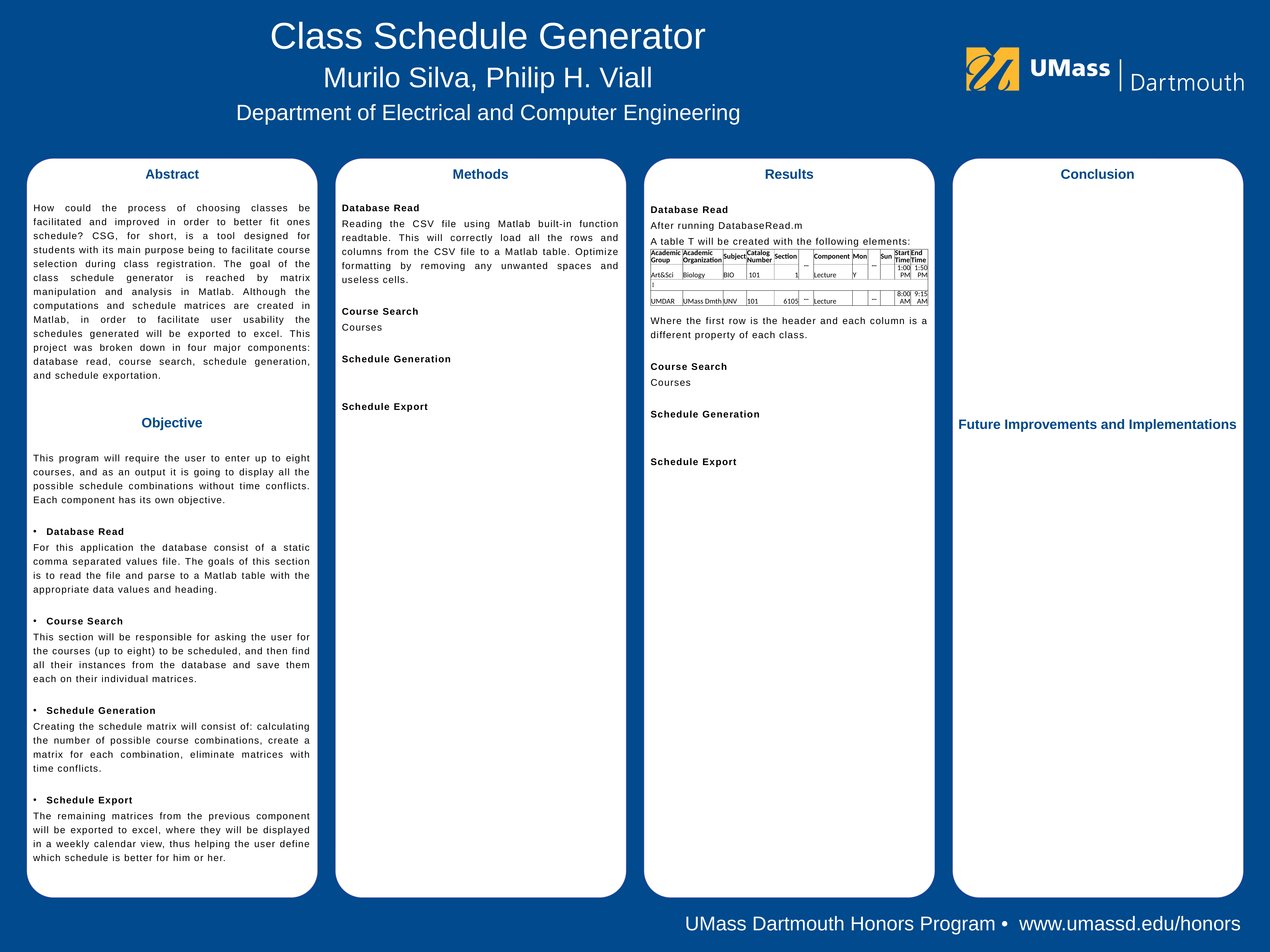

Class Schedule Generator
Murilo Silva, Philip H. Viall
Department of Electrical and Computer Engineering
Methods
Results
Conclusion
Abstract
How could the process of choosing classes be facilitated and improved in order to better fit ones schedule? CSG, for short, is a tool designed for students with its main purpose being to facilitate course selection during class registration. The goal of the class schedule generator is reached by matrix manipulation and analysis in Matlab. Although the computations and schedule matrices are created in Matlab, in order to facilitate user usability the schedules generated will be exported to excel. This project was broken down in four major components: database read, course search, schedule generation, and schedule exportation.
Database Read
Reading the CSV file using Matlab built-in function readtable. This will correctly load all the rows and columns from the CSV file to a Matlab table. Optimize formatting by removing any unwanted spaces and useless cells.

Course Search
Courses

Schedule Generation

Schedule Export

Database Read
After running DatabaseRead.m
A table T will be created with the following elements:

Where the first row is the header and each column is a different property of each class.

Course Search
Courses

Schedule Generation

Schedule Export

| Academic Group | Academic Organization | Subject | Catalog Number | Section | … | Component | Mon | … | Sun | Start Time | End Time |
| --- | --- | --- | --- | --- | --- | --- | --- | --- | --- | --- | --- |
| Art&Sci | Biology | BIO | 101 | 1 |  | Lecture | Y |  |  | 1:00 PM | 1:50 PM |
| … |  |  |  |  |  |  |  |  |  |  |  |
| UMDAR | UMass Dmth | UNV | 101 | 6105 | … | Lecture |  | … |  | 8:00 AM | 9:15AM |
Objective
Future Improvements and Implementations
This program will require the user to enter up to eight courses, and as an output it is going to display all the possible schedule combinations without time conflicts. Each component has its own objective.

Database Read
For this application the database consist of a static comma separated values file. The goals of this section is to read the file and parse to a Matlab table with the appropriate data values and heading.

Course Search
This section will be responsible for asking the user for the courses (up to eight) to be scheduled, and then find all their instances from the database and save them each on their individual matrices.

Schedule Generation
Creating the schedule matrix will consist of: calculating the number of possible course combinations, create a matrix for each combination, eliminate matrices with time conflicts.

Schedule Export
The remaining matrices from the previous component will be exported to excel, where they will be displayed in a weekly calendar view, thus helping the user define which schedule is better for him or her.